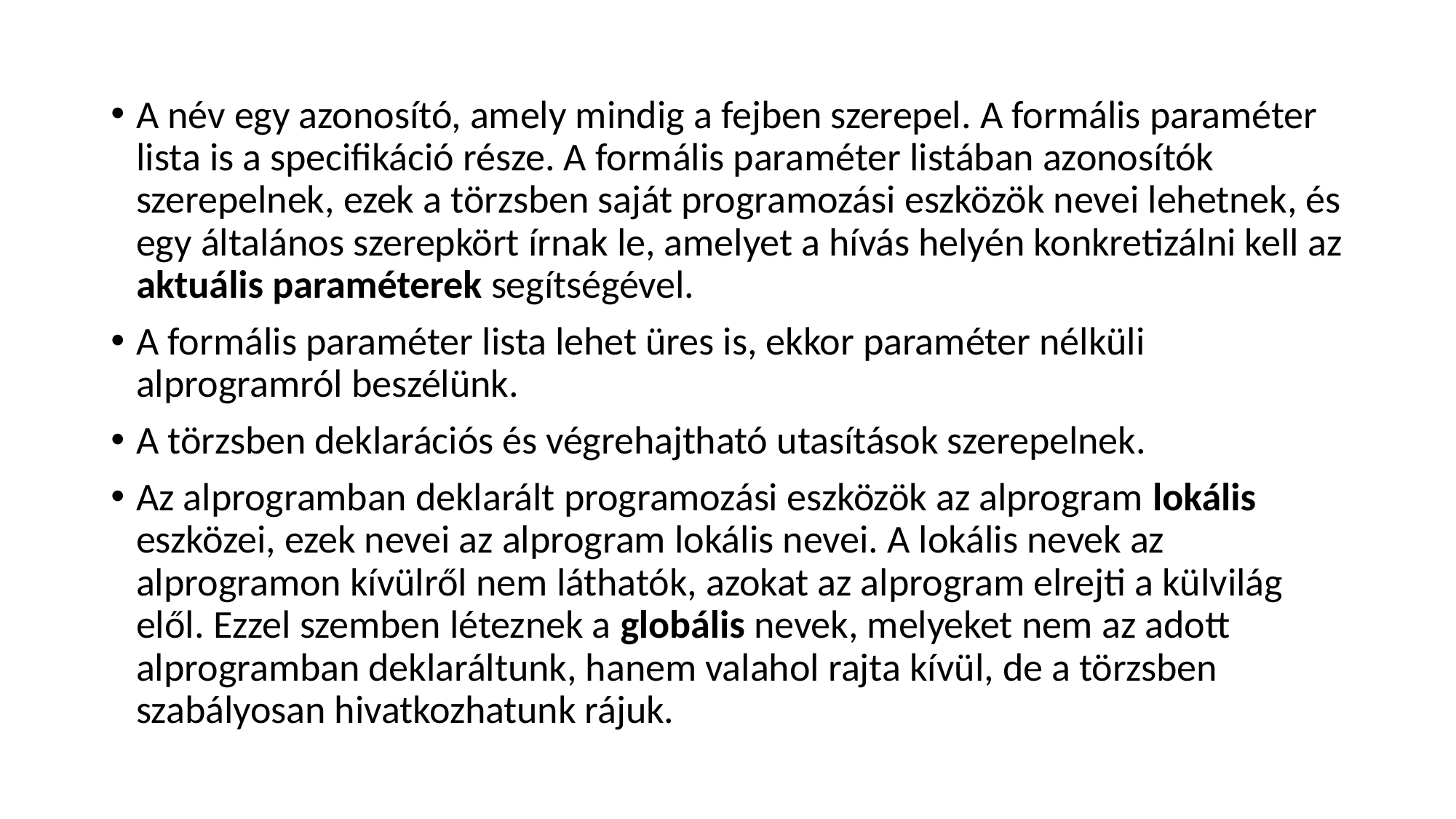

A név egy azonosító, amely mindig a fejben szerepel. A formális paraméter lista is a specifikáció része. A formális paraméter listában azonosítók szerepelnek, ezek a törzsben saját programozási eszközök nevei lehetnek, és egy általános szerepkört írnak le, amelyet a hívás helyén konkretizálni kell az aktuális paraméterek segítségével.
A formális paraméter lista lehet üres is, ekkor paraméter nélküli alprogramról beszélünk.
A törzsben deklarációs és végrehajtható utasítások szerepelnek.
Az alprogramban deklarált programozási eszközök az alprogram lokális eszközei, ezek nevei az alprogram lokális nevei. A lokális nevek az alprogramon kívülről nem láthatók, azokat az alprogram elrejti a külvilág elől. Ezzel szemben léteznek a globális nevek, melyeket nem az adott alprogramban deklaráltunk, hanem valahol rajta kívül, de a törzsben szabályosan hivatkozhatunk rájuk.